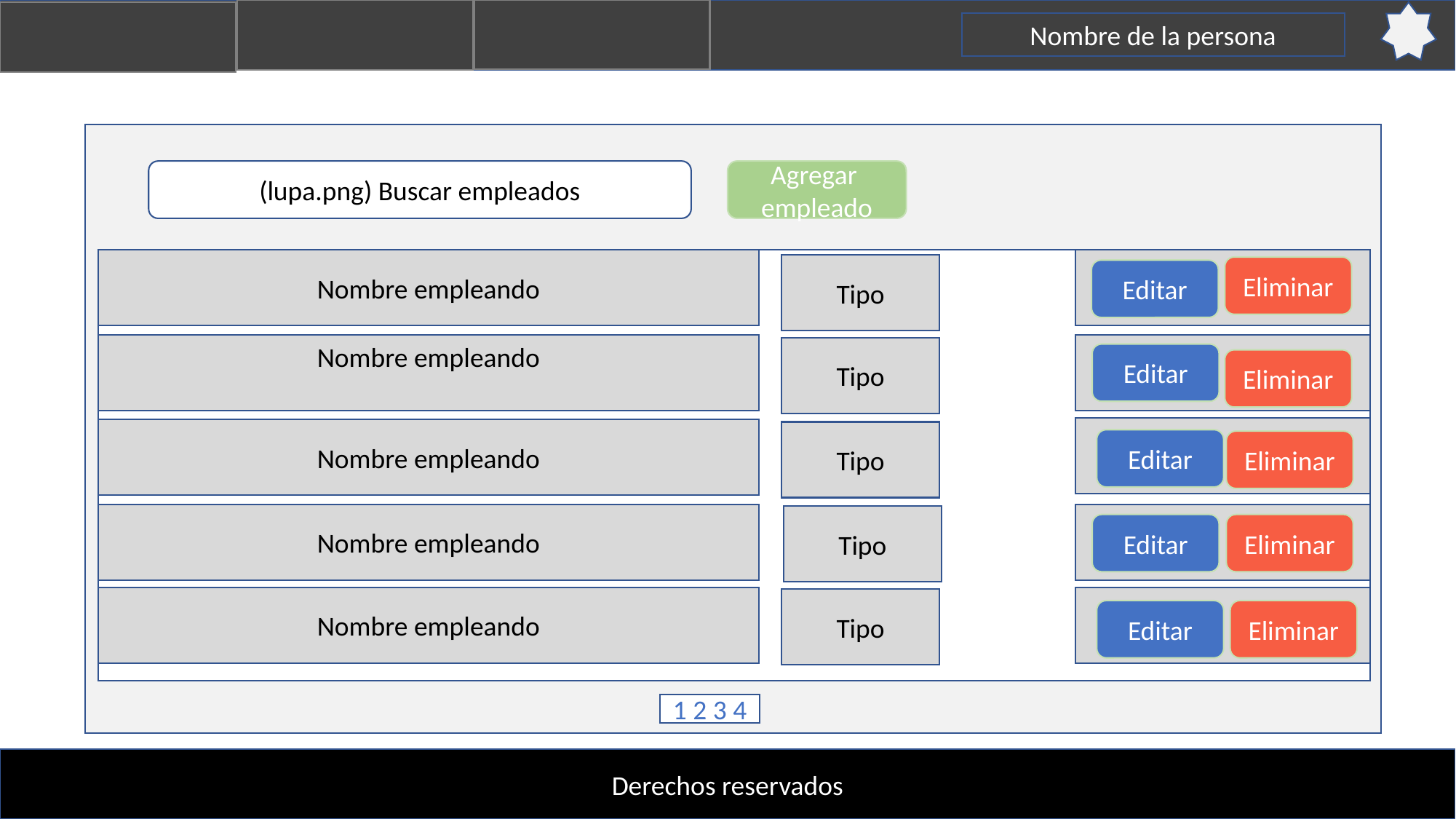

Nombre de la persona

(lupa.png) Buscar empleados
Agregar  empleado

Nombre empleando

Tipo
Eliminar
Editar
Nombre empleando

Tipo
Editar
Eliminar

Nombre empleando
Tipo
Editar
Eliminar
Nombre empleando

Tipo
Editar
Eliminar
Nombre empleando

Tipo
Editar
Eliminar
1 2 3 4
Derechos reservados